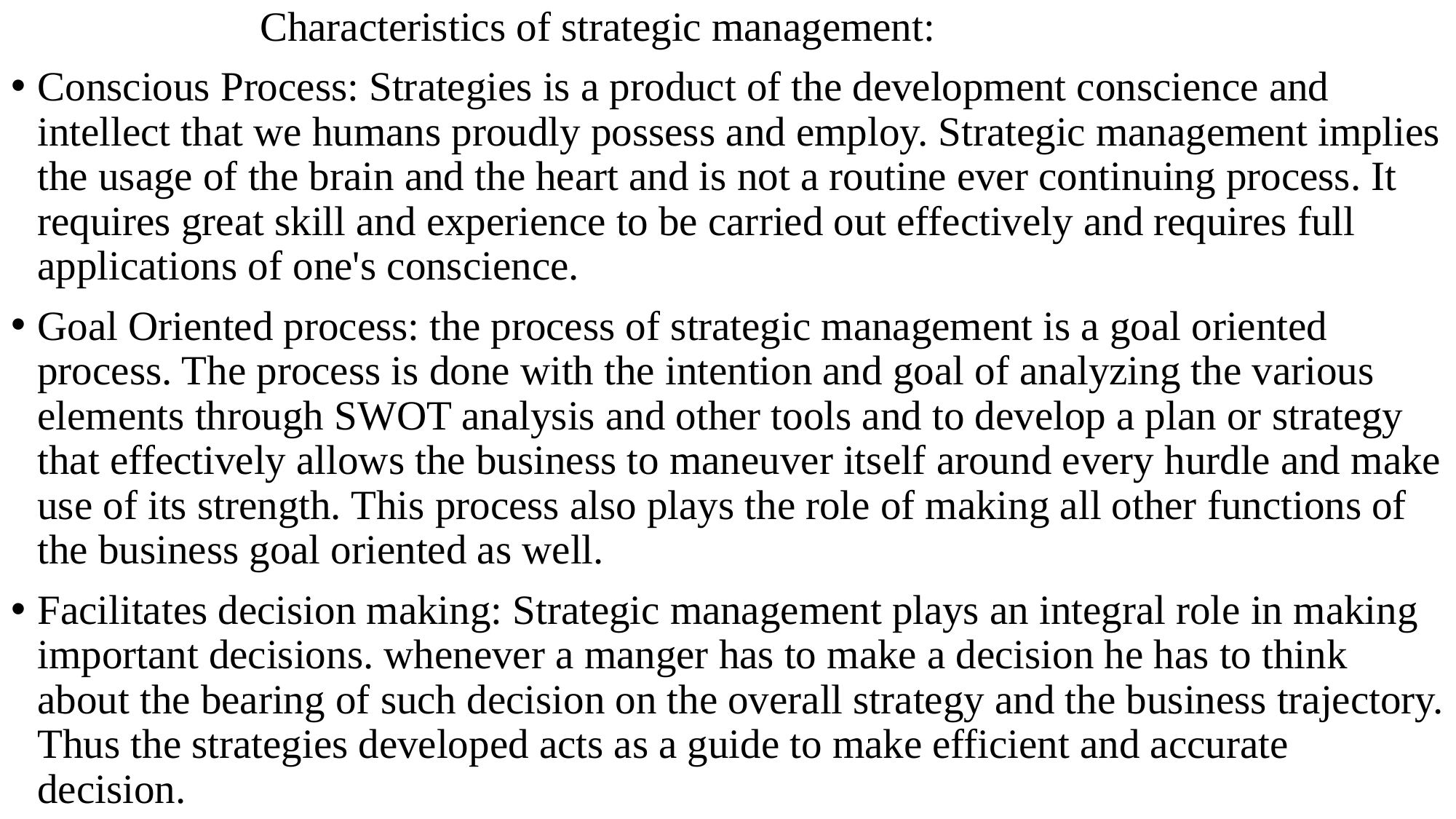

Characteristics of strategic management:
Conscious Process: Strategies is a product of the development conscience and intellect that we humans proudly possess and employ. Strategic management implies the usage of the brain and the heart and is not a routine ever continuing process. It requires great skill and experience to be carried out effectively and requires full applications of one's conscience.
Goal Oriented process: the process of strategic management is a goal oriented process. The process is done with the intention and goal of analyzing the various elements through SWOT analysis and other tools and to develop a plan or strategy that effectively allows the business to maneuver itself around every hurdle and make use of its strength. This process also plays the role of making all other functions of the business goal oriented as well.
Facilitates decision making: Strategic management plays an integral role in making important decisions. whenever a manger has to make a decision he has to think about the bearing of such decision on the overall strategy and the business trajectory. Thus the strategies developed acts as a guide to make efficient and accurate decision.